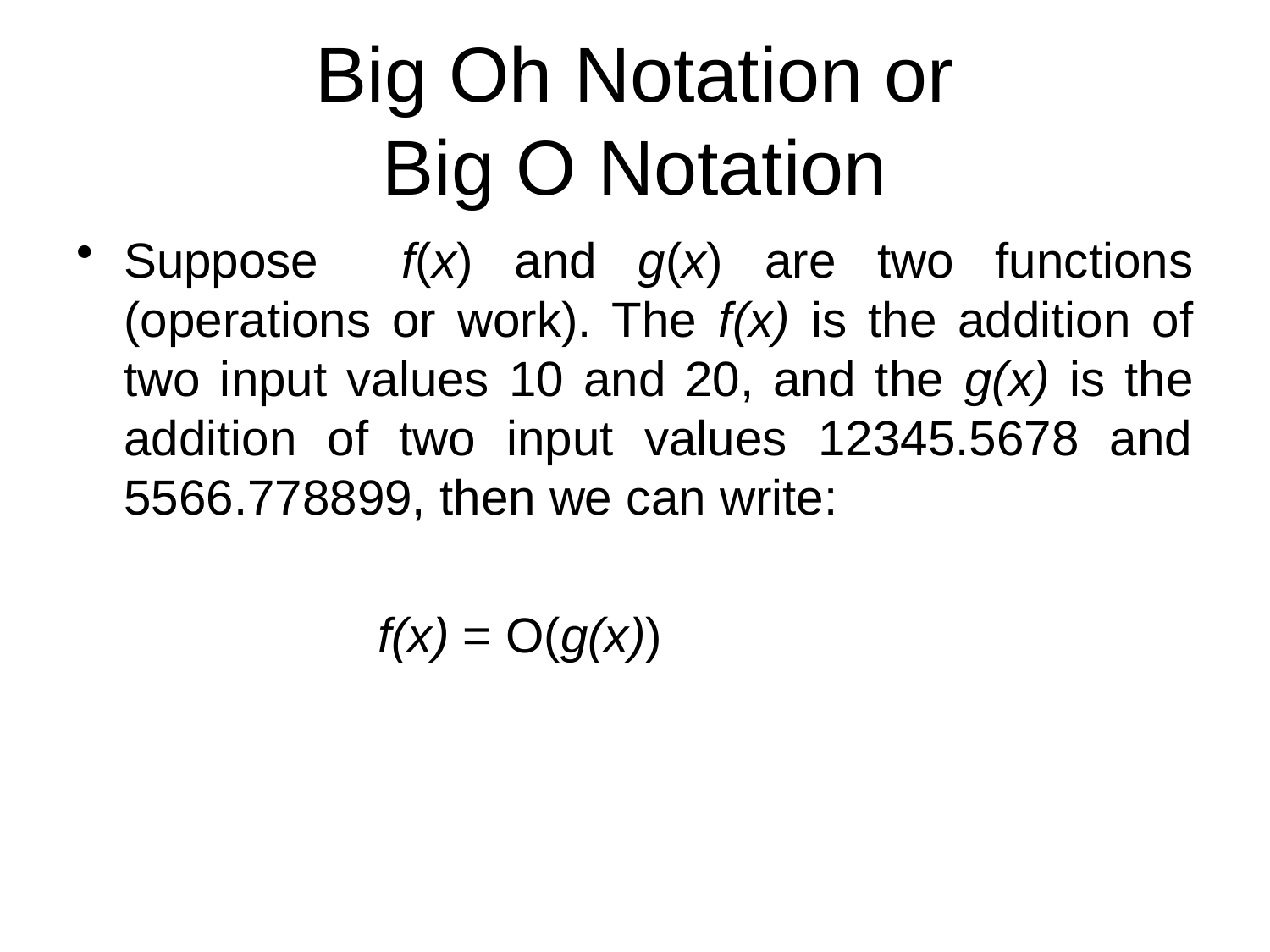

# Big Oh Notation or Big O Notation
Suppose  f(x) and g(x) are two functions (operations or work). The f(x) is the addition of two input values 10 and 20, and the g(x) is the addition of two input values 12345.5678 and 5566.778899, then we can write:

			f(x) = O(g(x))